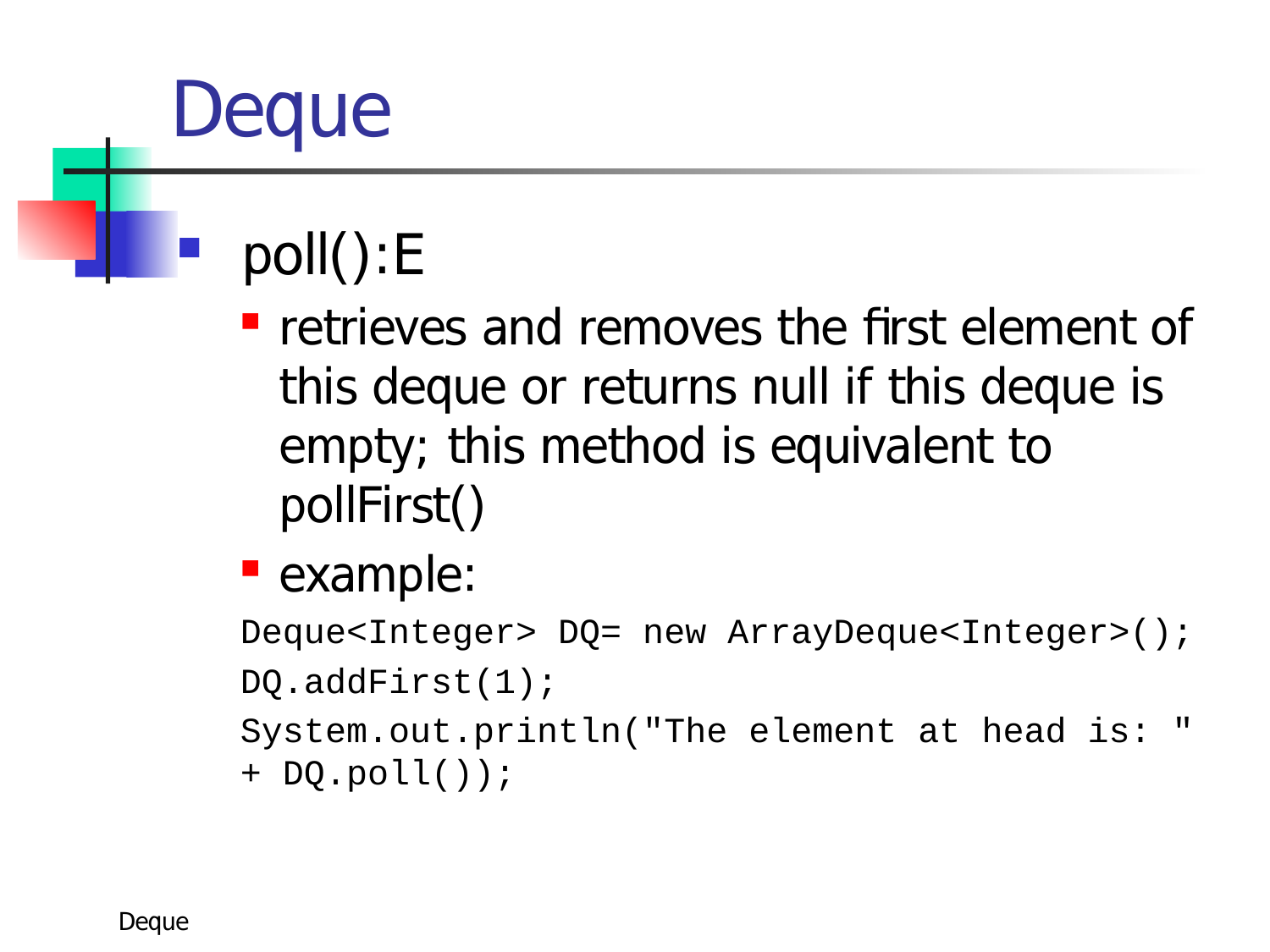

# Deque
 poll():E
retrieves and removes the first element of this deque or returns null if this deque is empty; this method is equivalent to pollFirst()
example:
Deque<Integer> DQ= new ArrayDeque<Integer>();
DQ.addFirst(1);
System.out.println("The element at head is: " + DQ.poll());

Deque